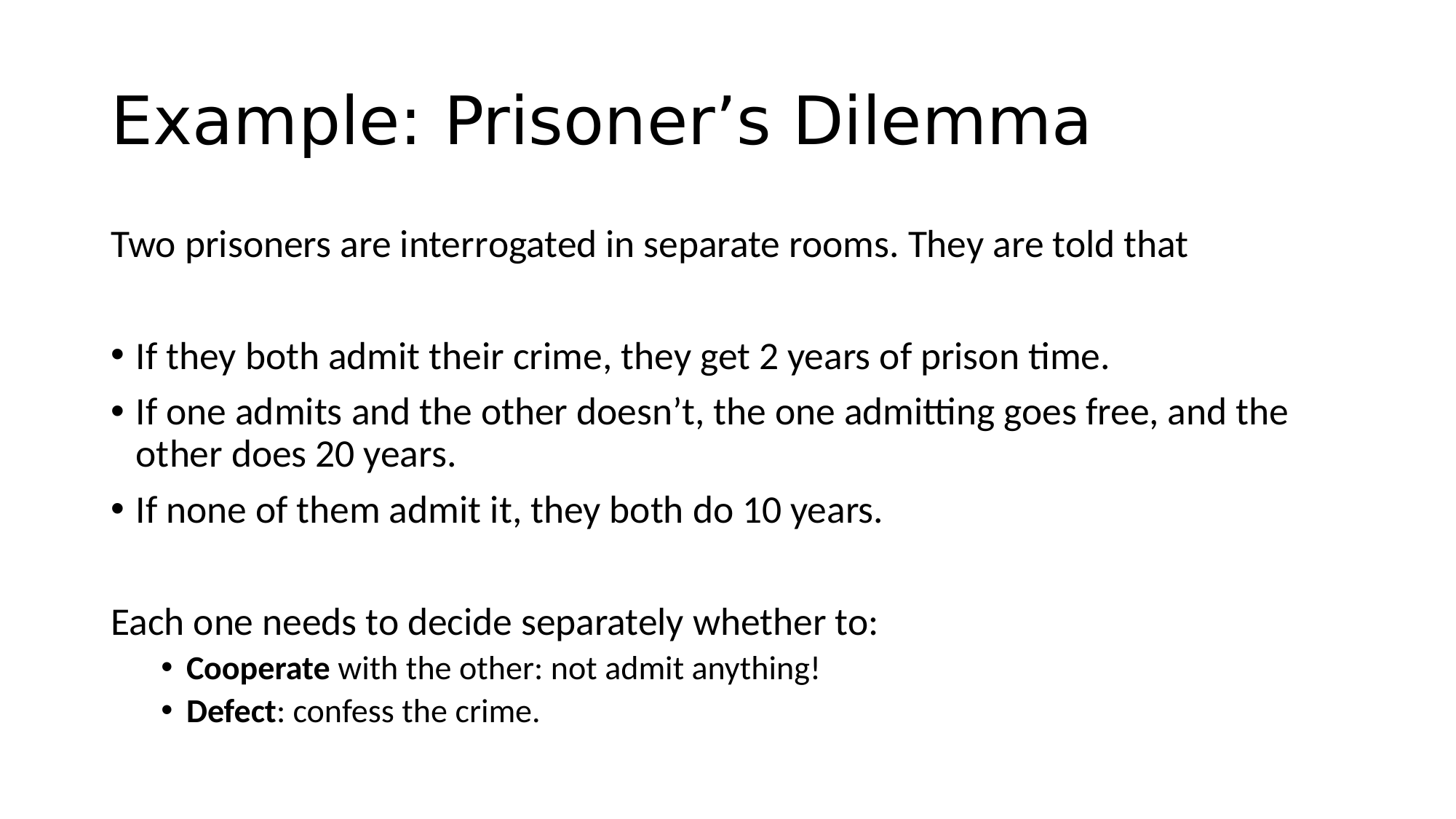

# Example: Prisoner’s Dilemma
Two prisoners are interrogated in separate rooms. They are told that

If they both admit their crime, they get 2 years of prison time.
If one admits and the other doesn’t, the one admitting goes free, and the other does 20 years.
If none of them admit it, they both do 10 years.

Each one needs to decide separately whether to:
Cooperate with the other: not admit anything!
Defect: confess the crime.